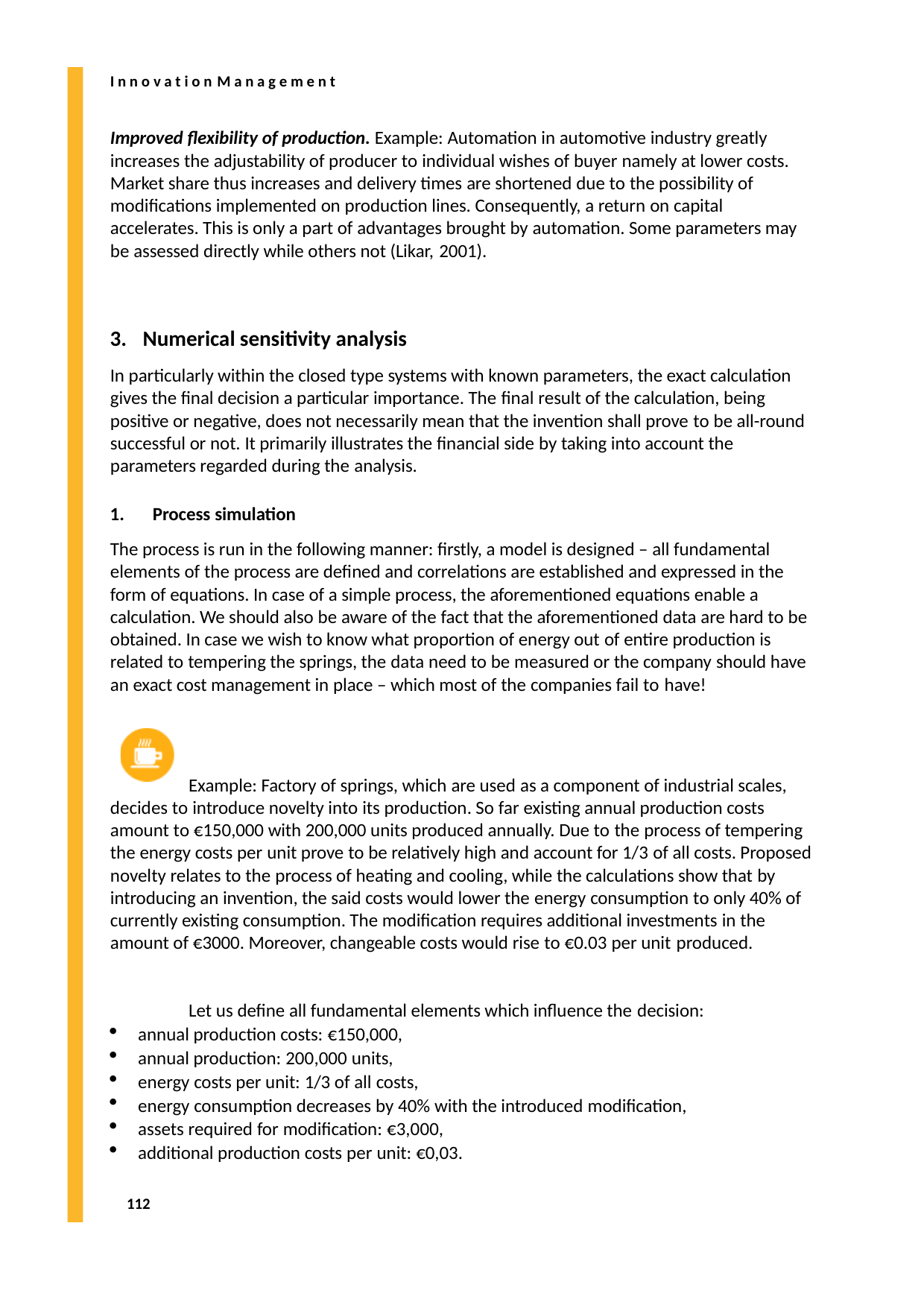

I n n o v a t i o n M a n a g e m e n t

Improved flexibility of production. Example: Automation in automotive industry greatly  increases the adjustability of producer to individual wishes of buyer namely at lower costs.  Market share thus increases and delivery times are shortened due to the possibility of  modifications implemented on production lines. Consequently, a return on capital  accelerates. This is only a part of advantages brought by automation. Some parameters may  be assessed directly while others not (Likar, 2001).

Numerical sensitivity analysis
In particularly within the closed type systems with known parameters, the exact calculation  gives the final decision a particular importance. The final result of the calculation, being  positive or negative, does not necessarily mean that the invention shall prove to be all-round  successful or not. It primarily illustrates the financial side by taking into account the  parameters regarded during the analysis.

Process simulation
The process is run in the following manner: firstly, a model is designed – all fundamental  elements of the process are defined and correlations are established and expressed in the  form of equations. In case of a simple process, the aforementioned equations enable a  calculation. We should also be aware of the fact that the aforementioned data are hard to be  obtained. In case we wish to know what proportion of energy out of entire production is  related to tempering the springs, the data need to be measured or the company should have  an exact cost management in place – which most of the companies fail to have!

Example: Factory of springs, which are used as a component of industrial scales,  decides to introduce novelty into its production. So far existing annual production costs  amount to €150,000 with 200,000 units produced annually. Due to the process of tempering  the energy costs per unit prove to be relatively high and account for 1/3 of all costs. Proposed  novelty relates to the process of heating and cooling, while the calculations show that by  introducing an invention, the said costs would lower the energy consumption to only 40% of  currently existing consumption. The modification requires additional investments in the  amount of €3000. Moreover, changeable costs would rise to €0.03 per unit produced.

Let us define all fundamental elements which influence the decision:
annual production costs: €150,000,
annual production: 200,000 units,
energy costs per unit: 1/3 of all costs,
energy consumption decreases by 40% with the introduced modification,
assets required for modification: €3,000,
additional production costs per unit: €0,03.

112